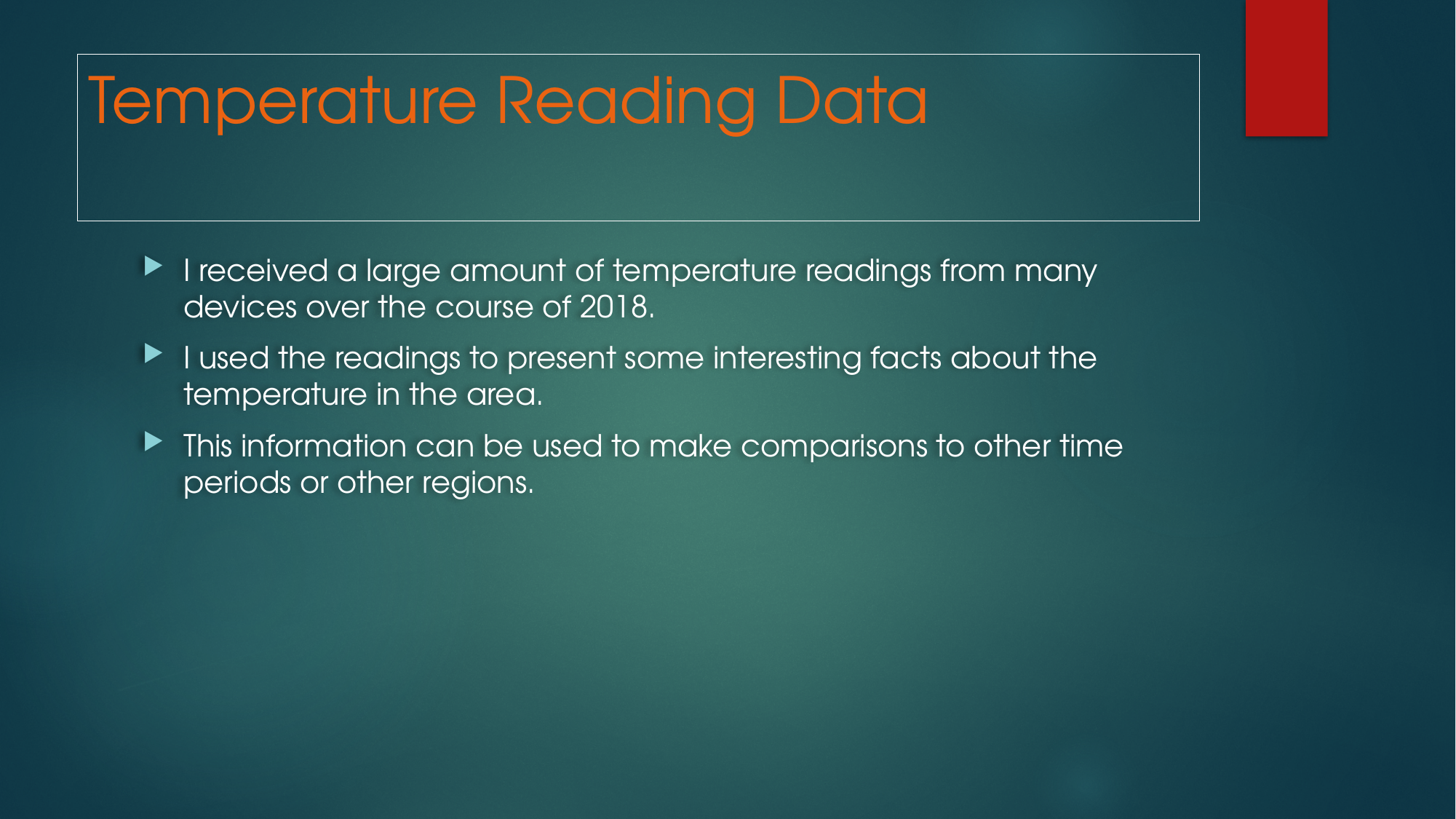

# Temperature Reading Data
I received a large amount of temperature readings from many devices over the course of 2018.
I used the readings to present some interesting facts about the temperature in the area.
This information can be used to make comparisons to other time periods or other regions.